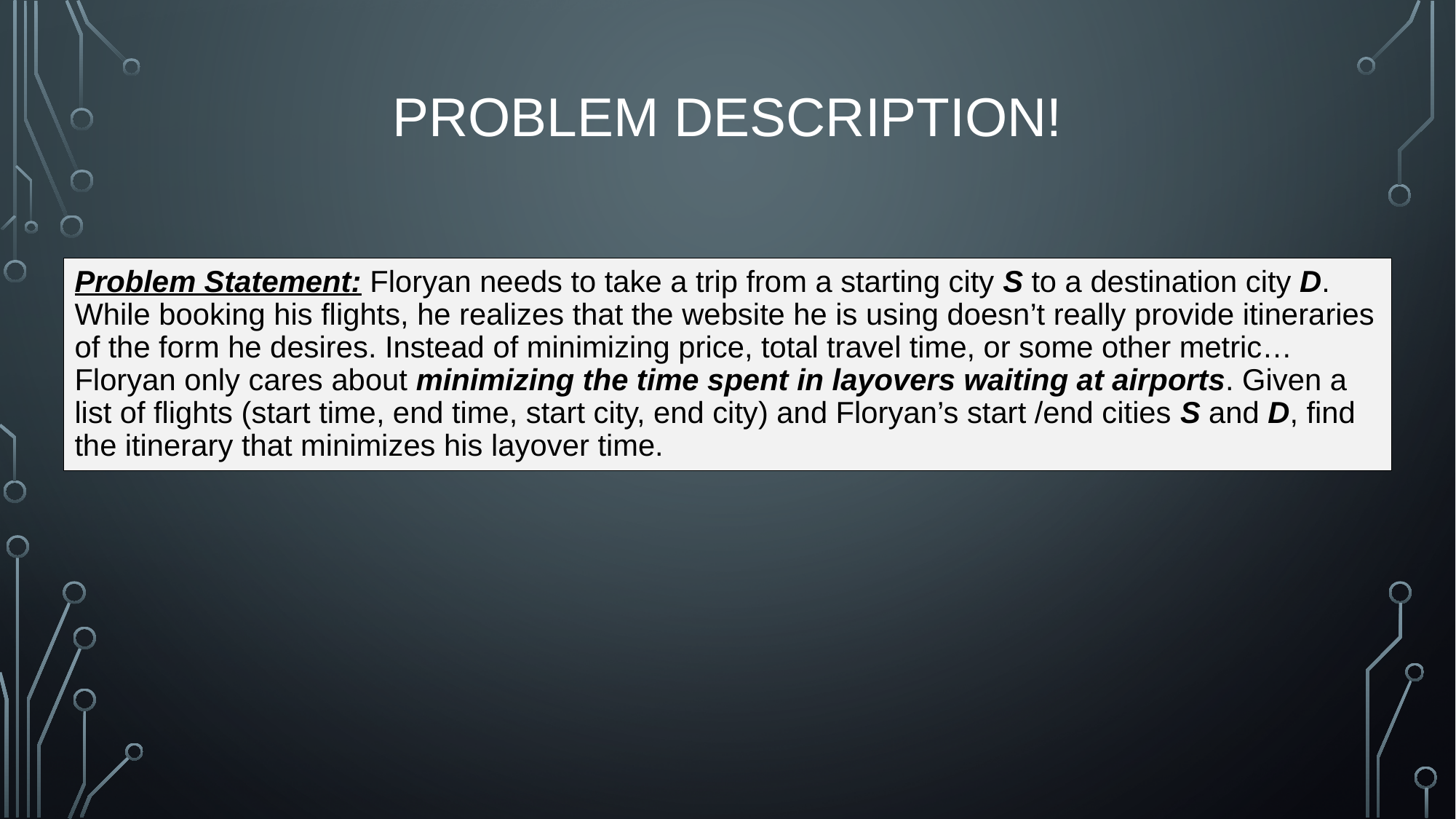

# Problem Description!
Problem Statement: Floryan needs to take a trip from a starting city S to a destination city D. While booking his flights, he realizes that the website he is using doesn’t really provide itineraries of the form he desires. Instead of minimizing price, total travel time, or some other metric…Floryan only cares about minimizing the time spent in layovers waiting at airports. Given a list of flights (start time, end time, start city, end city) and Floryan’s start /end cities S and D, find the itinerary that minimizes his layover time.